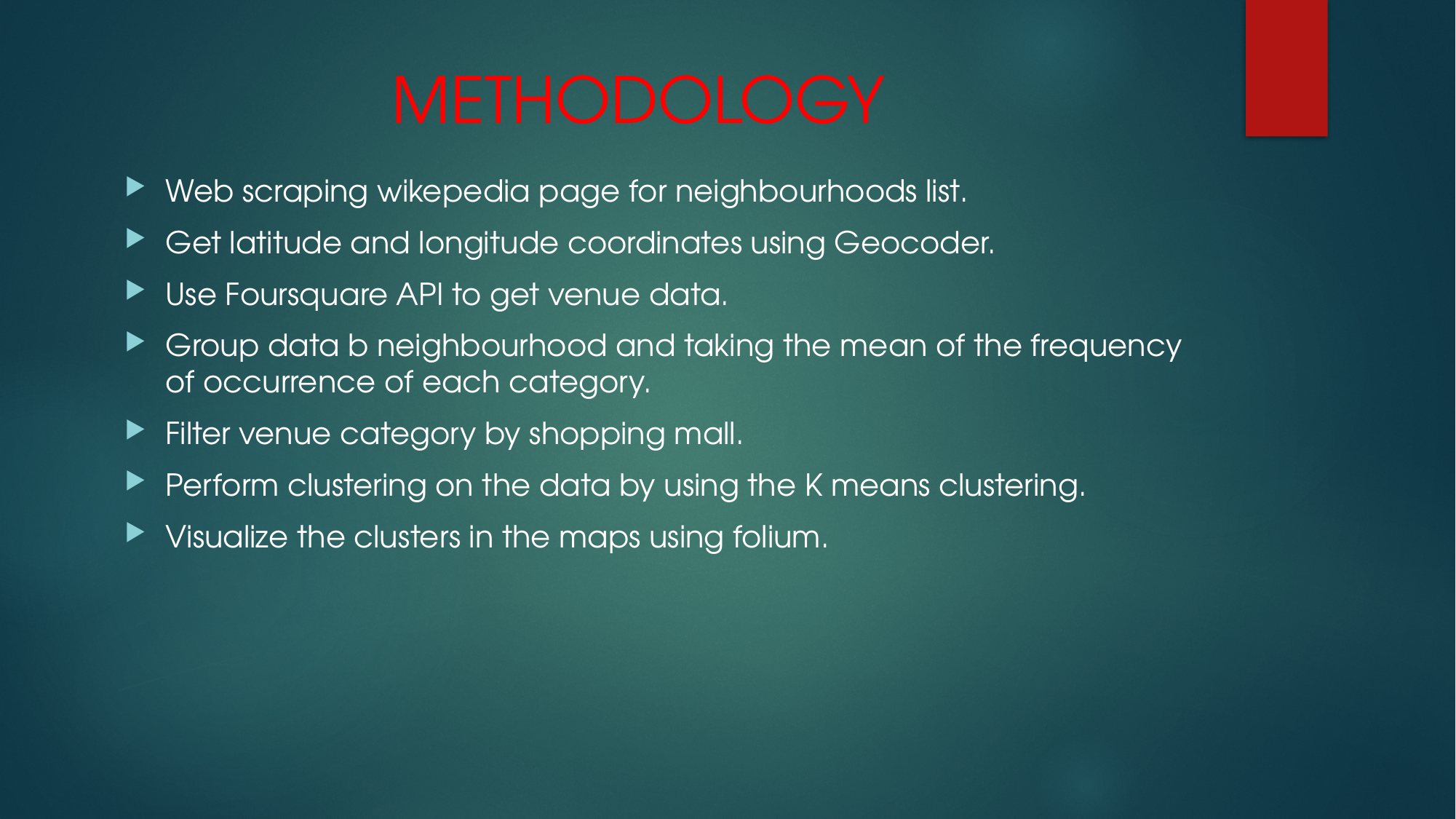

# METHODOLOGY
Web scraping wikepedia page for neighbourhoods list.
Get latitude and longitude coordinates using Geocoder.
Use Foursquare API to get venue data.
Group data b neighbourhood and taking the mean of the frequency of occurrence of each category.
Filter venue category by shopping mall.
Perform clustering on the data by using the K means clustering.
Visualize the clusters in the maps using folium.